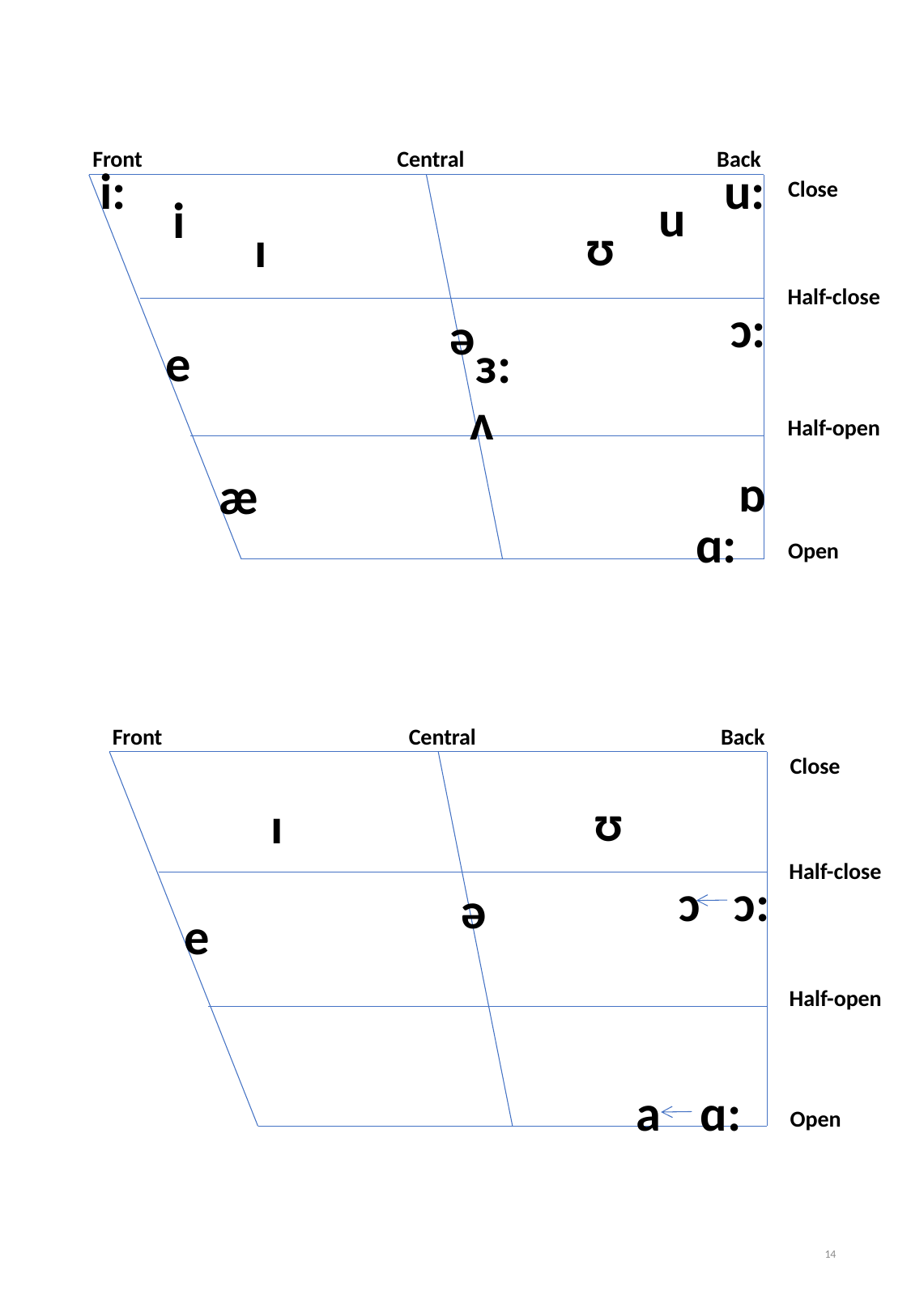

Front
Central
Back
i:
u:
Close
u
i
ʊ
ɪ
Half-close
ɔ:
ə
e
ɜ:
ʌ
Half-open
ɒ
æ
ɑ:
Open
Front
Central
Back
Close
ʊ
ɪ
Half-close
ɔ
ɔ:
ə
e
Half-open
a
ɑ:
Open
14